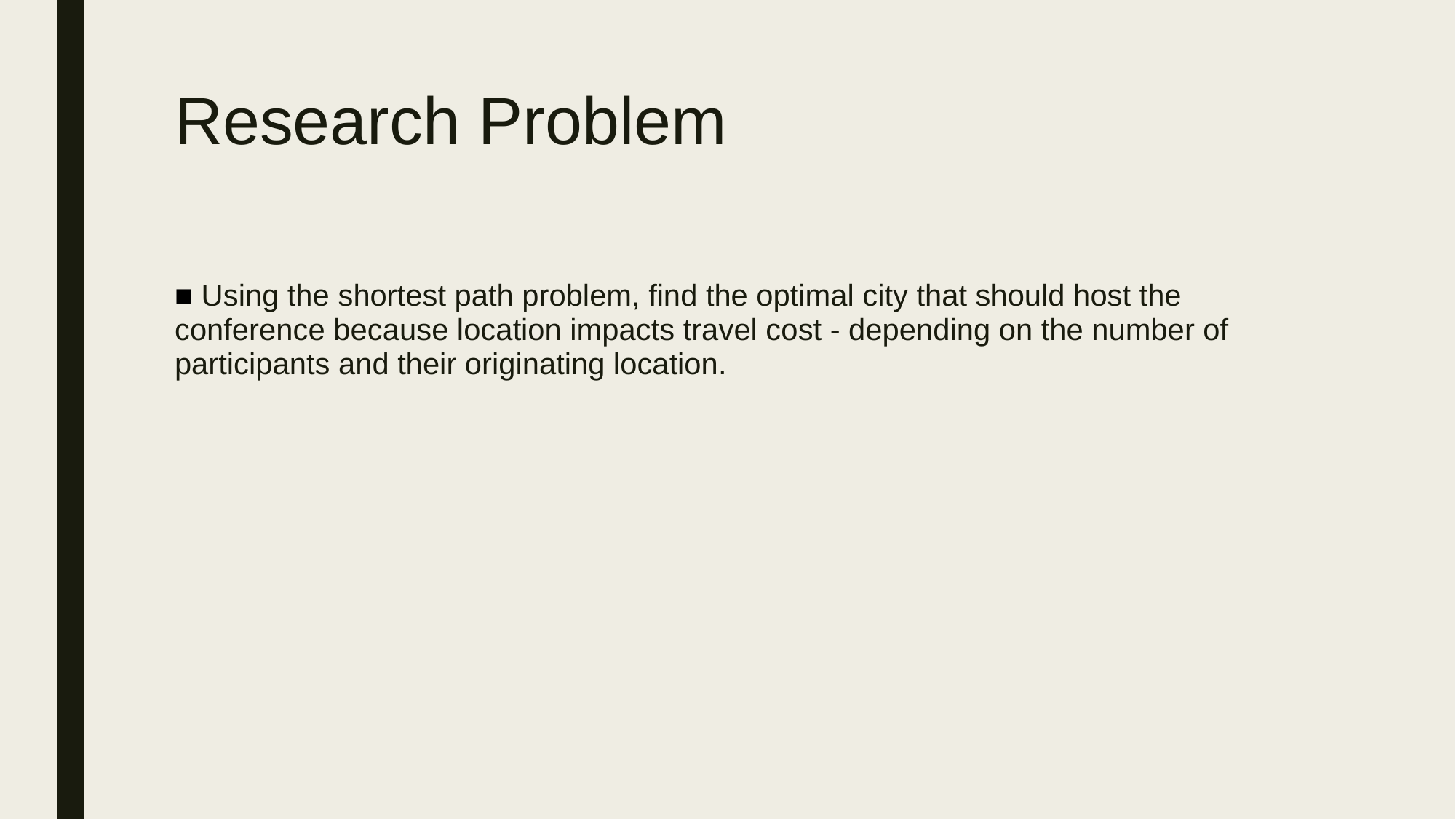

# Research Problem
■ Using the shortest path problem, find the optimal city that should host the conference because location impacts travel cost - depending on the number of participants and their originating location.